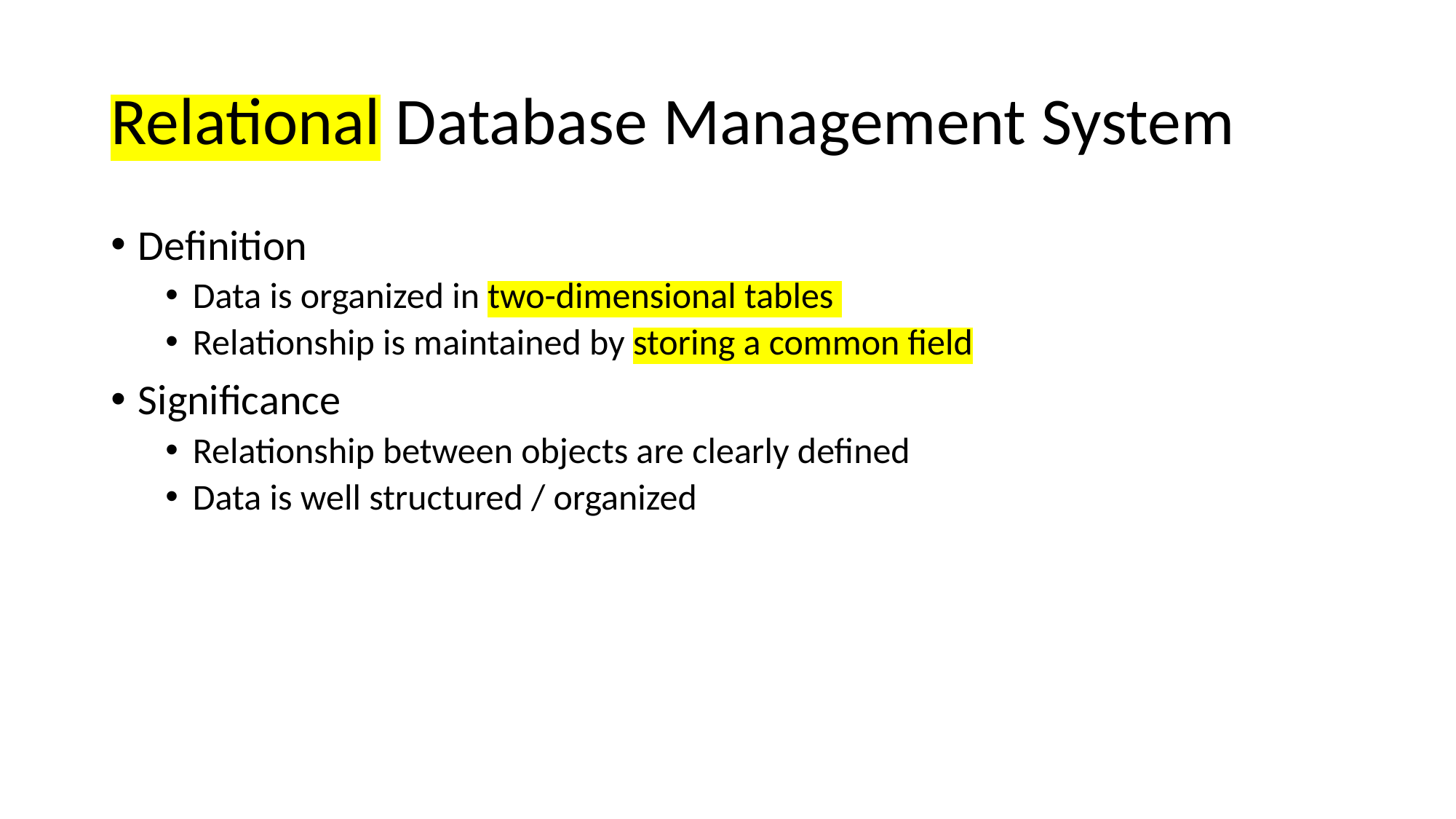

# Relational Database Management System
Definition
Data is organized in two-dimensional tables
Relationship is maintained by storing a common field
Significance
Relationship between objects are clearly defined
Data is well structured / organized